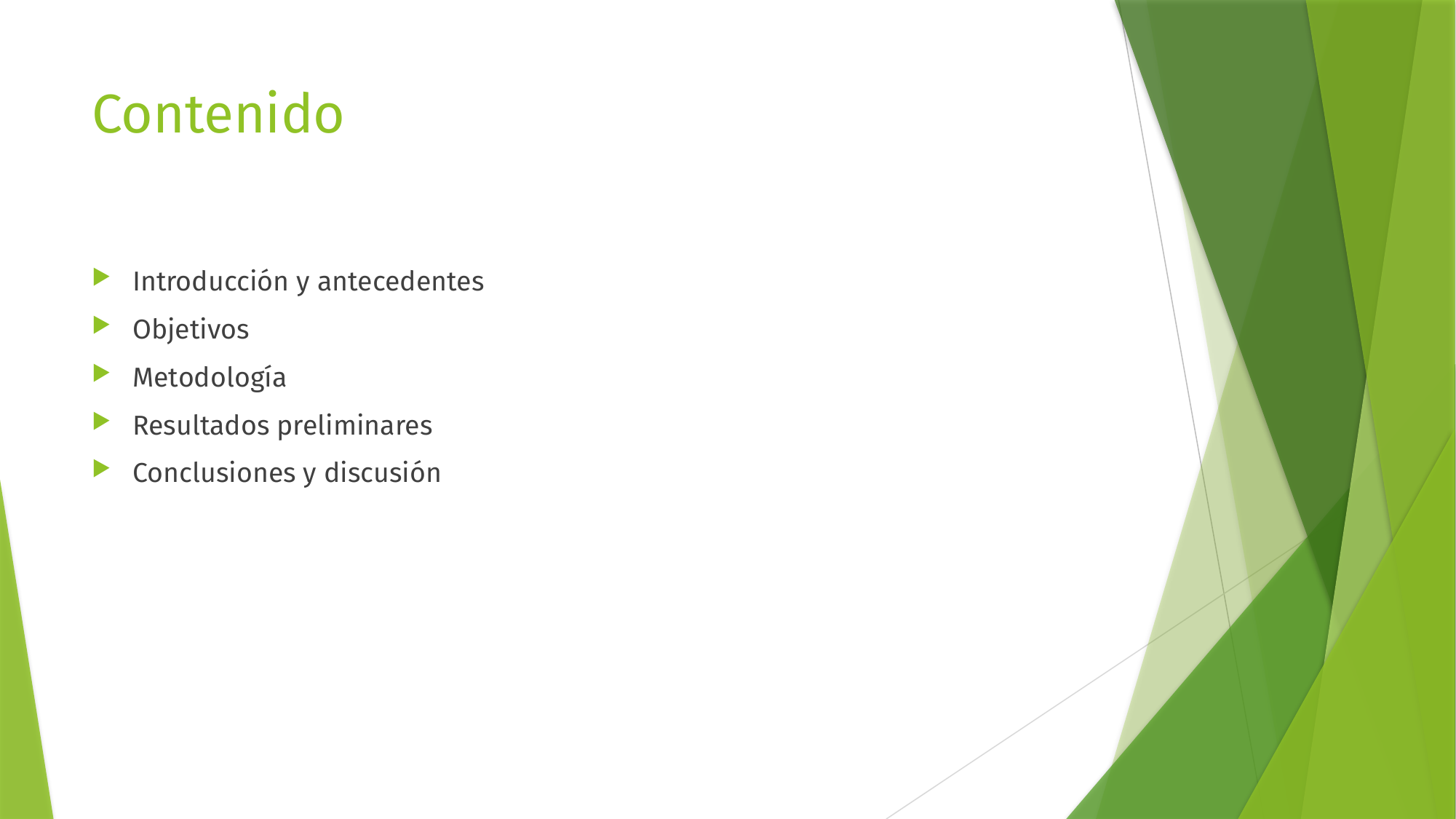

# Contenido
Introducción y antecedentes
Objetivos
Metodología
Resultados preliminares
Conclusiones y discusión